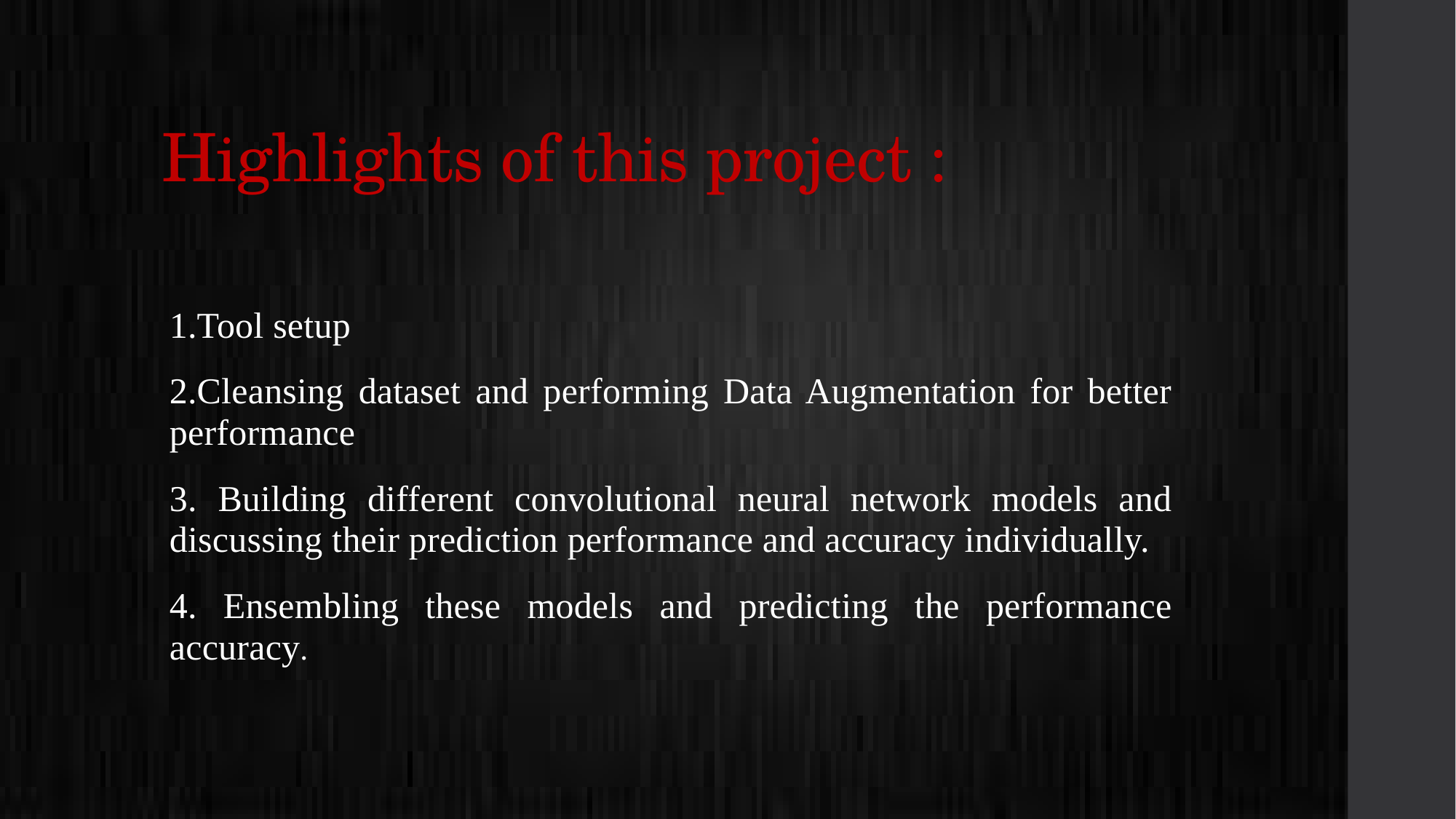

# Highlights of this project :
1.Tool setup
2.Cleansing dataset and performing Data Augmentation for better performance
3. Building different convolutional neural network models and discussing their prediction performance and accuracy individually.
4. Ensembling these models and predicting the performance accuracy.